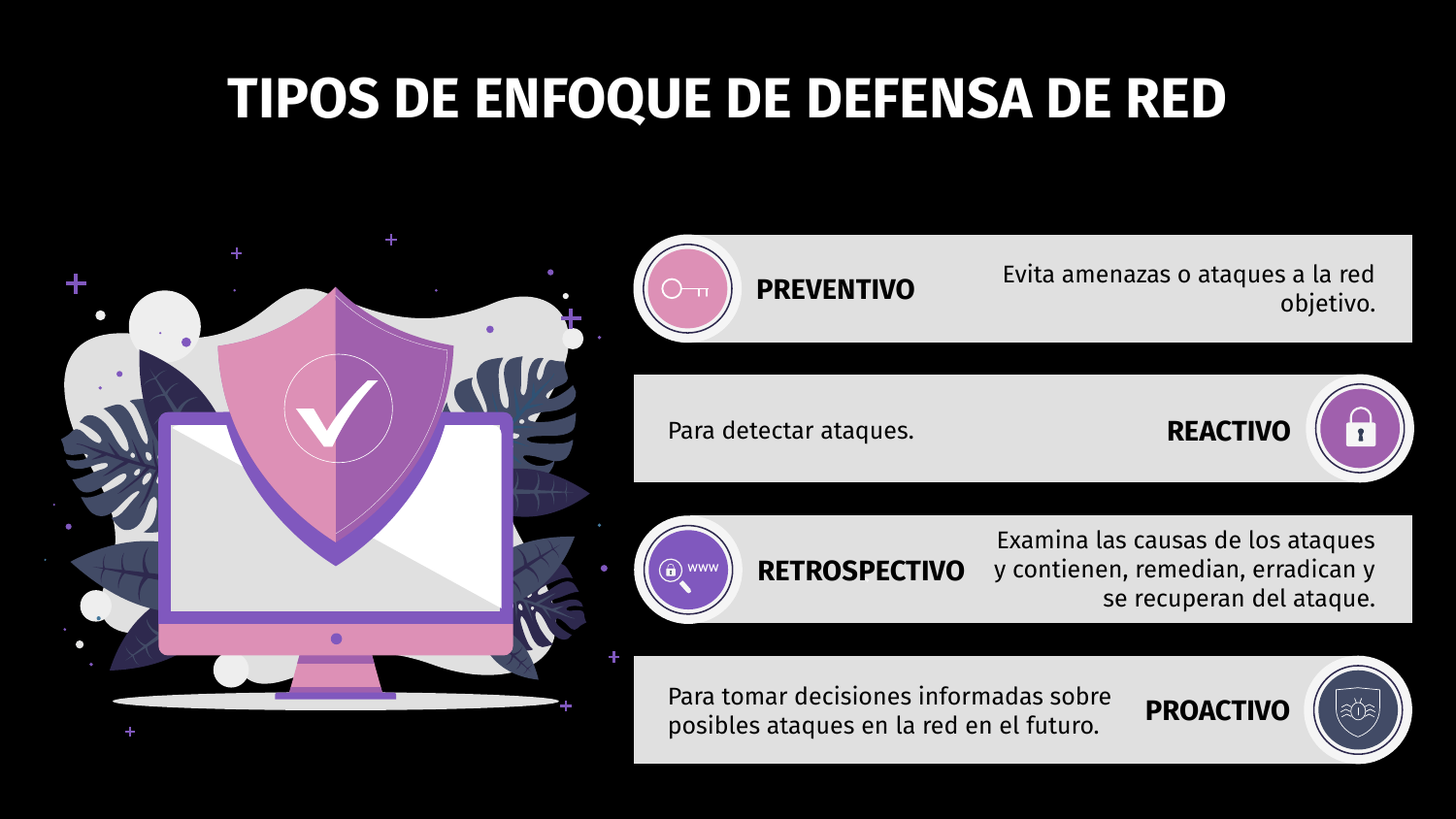

# TIPOS DE ENFOQUE DE DEFENSA DE RED

Evita amenazas o ataques a la red objetivo.
PREVENTIVO

Para detectar ataques.
REACTIVO

Examina las causas de los ataques y contienen, remedian, erradican y se recuperan del ataque.
RETROSPECTIVO

Para tomar decisiones informadas sobre posibles ataques en la red en el futuro.
PROACTIVO